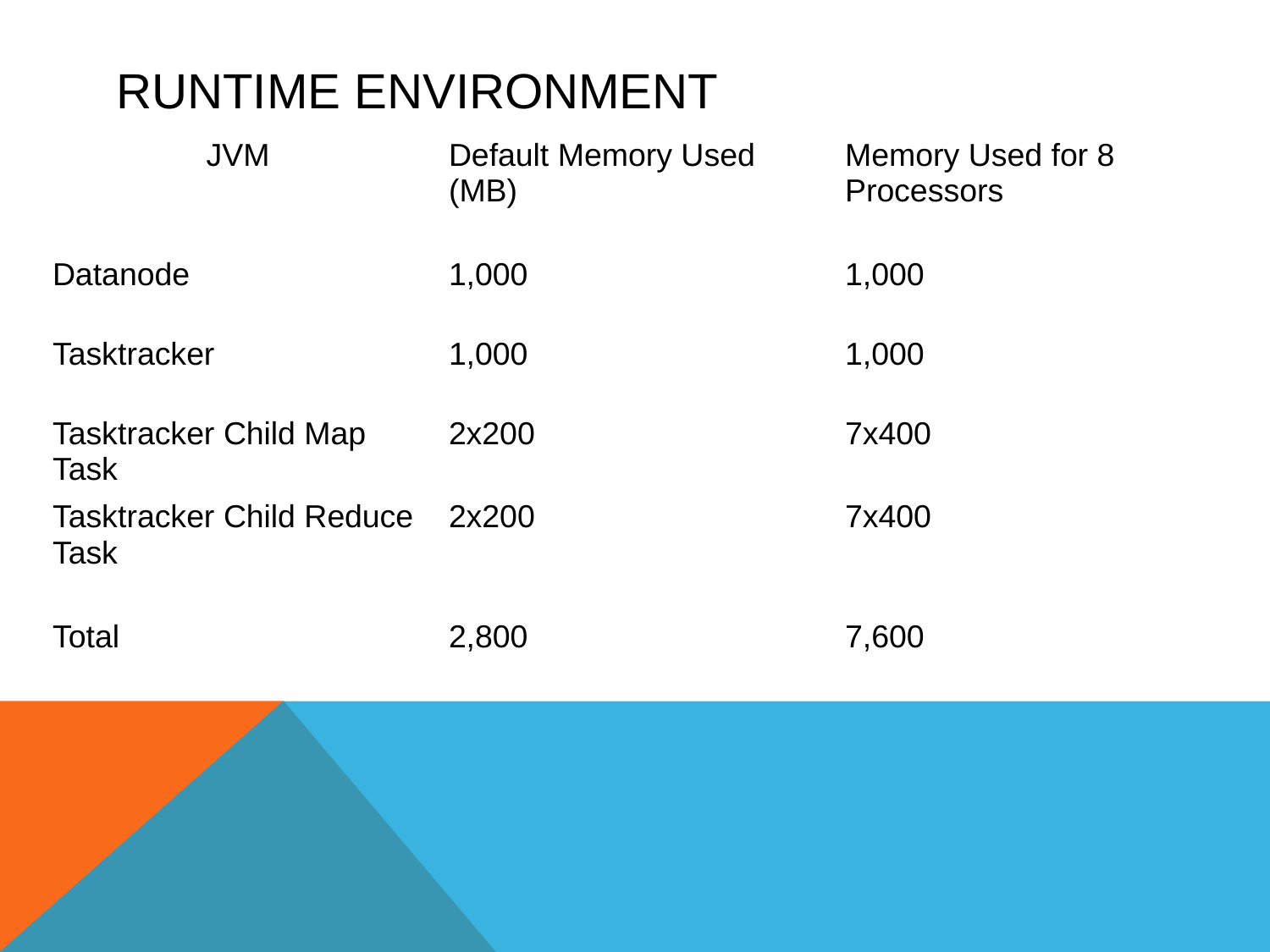

# Runtime Environment
| JVM | Default Memory Used (MB) | Memory Used for 8 Processors |
| --- | --- | --- |
| Datanode | 1,000 | 1,000 |
| Tasktracker | 1,000 | 1,000 |
| Tasktracker Child Map Task | 2x200 | 7x400 |
| Tasktracker Child Reduce Task | 2x200 | 7x400 |
| Total | 2,800 | 7,600 |